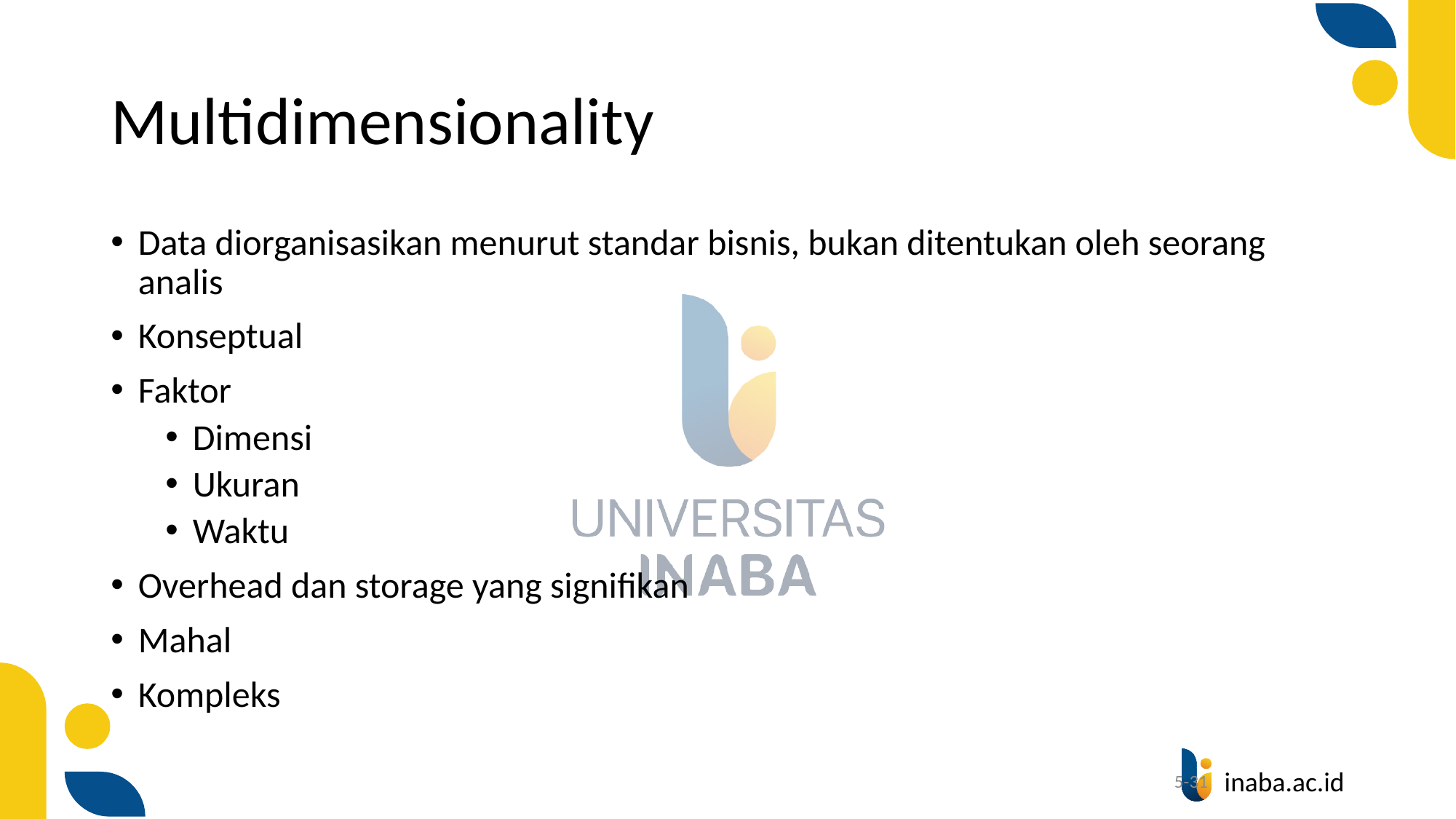

# Multidimensionality
Data diorganisasikan menurut standar bisnis, bukan ditentukan oleh seorang analis
Konseptual
Faktor
Dimensi
Ukuran
Waktu
Overhead dan storage yang signifikan
Mahal
Kompleks
5-31